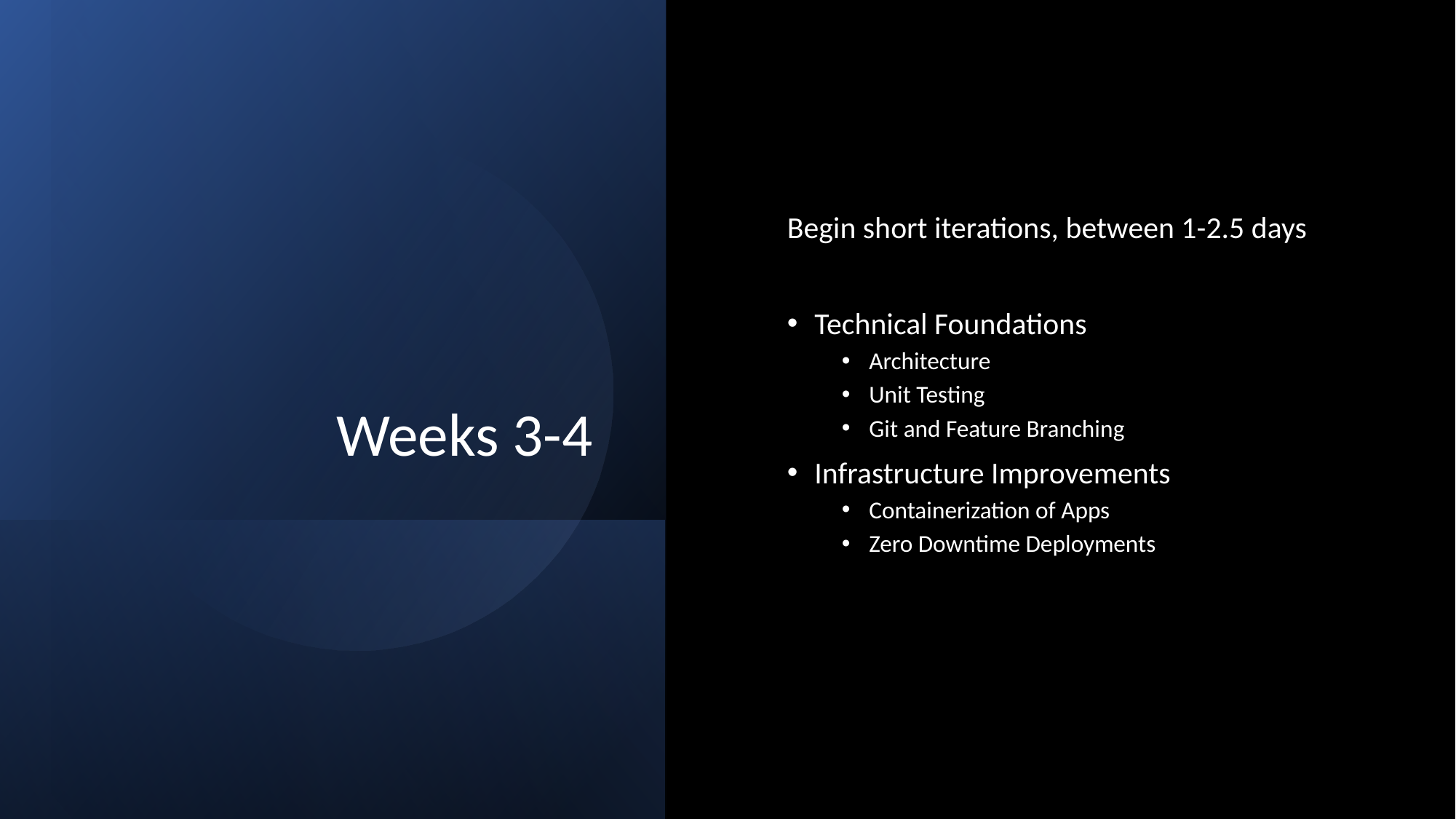

# Weeks 3-4

Begin short iterations, between 1-2.5 days

Technical Foundations
Architecture
Unit Testing
Git and Feature Branching
Infrastructure Improvements
Containerization of Apps
Zero Downtime Deployments